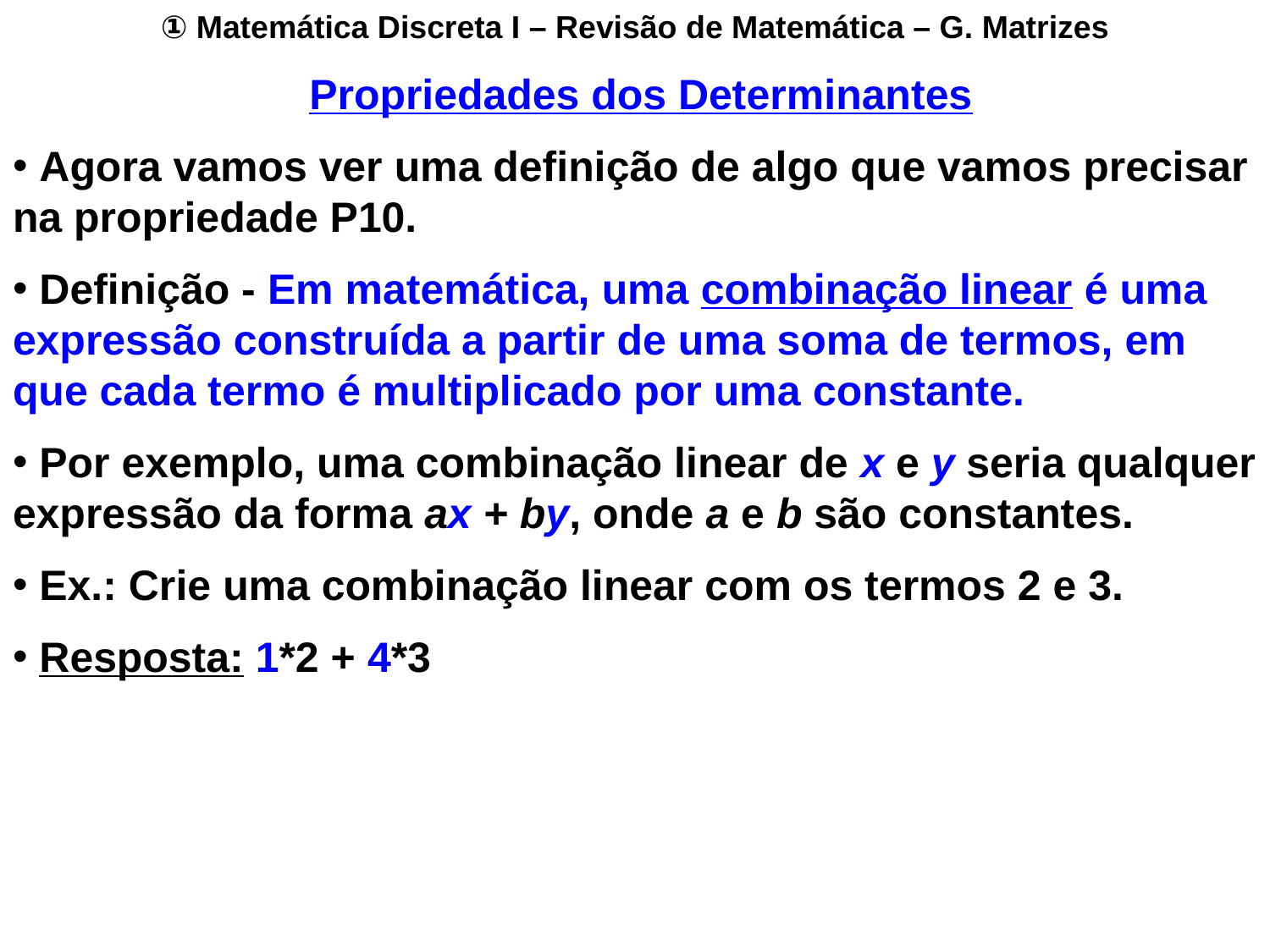

① Matemática Discreta I – Revisão de Matemática – G. Matrizes
 Propriedades dos Determinantes
 Agora vamos ver uma definição de algo que vamos precisar na propriedade P10.
 Definição - Em matemática, uma combinação linear é uma expressão construída a partir de uma soma de termos, em que cada termo é multiplicado por uma constante.
 Por exemplo, uma combinação linear de x e y seria qualquer expressão da forma ax + by, onde a e b são constantes.
 Ex.: Crie uma combinação linear com os termos 2 e 3.
 Resposta: 1*2 + 4*3